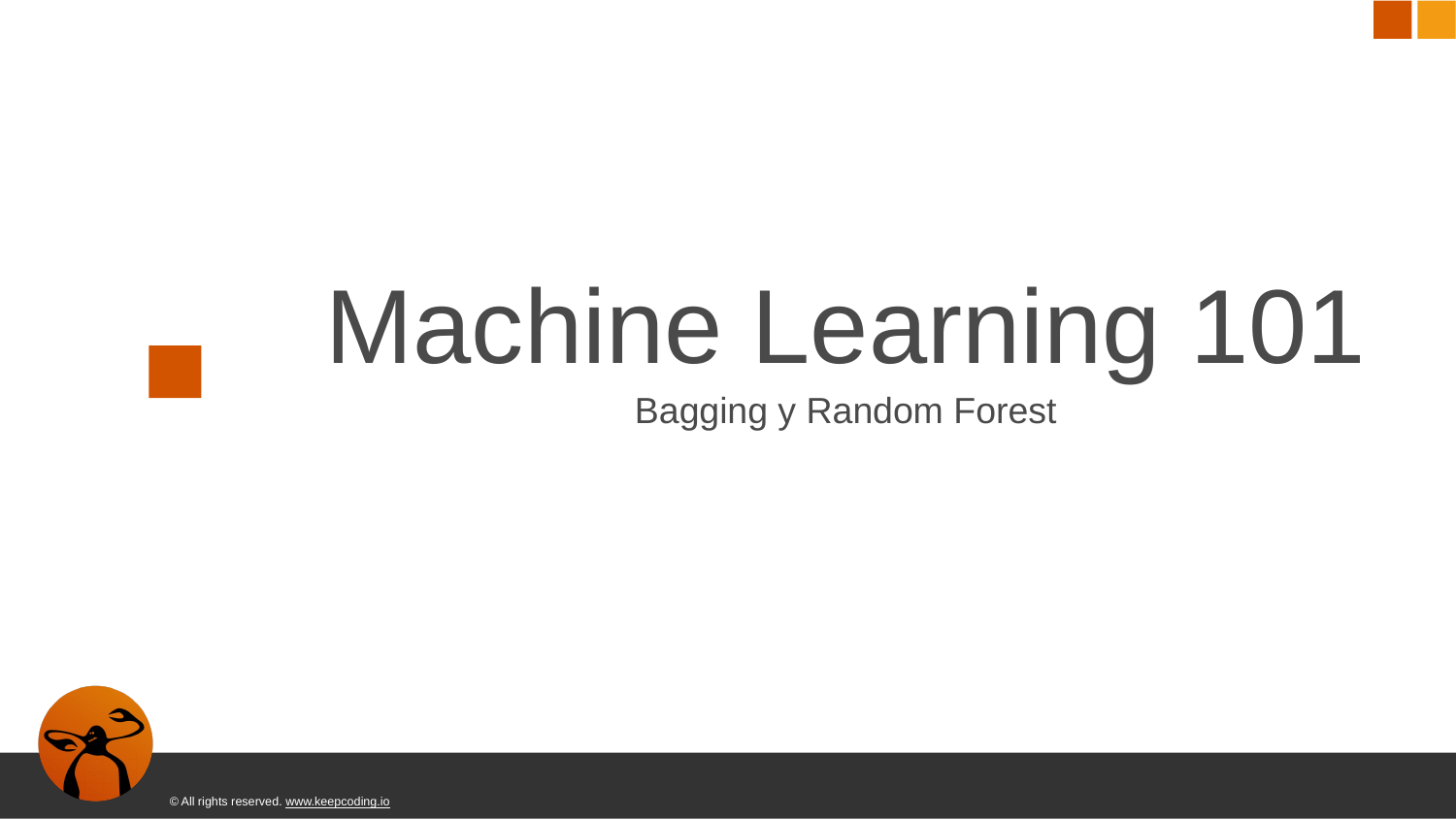

Machine Learning 101
Bagging y Random Forest

© All rights reserved. www.keepcoding.io